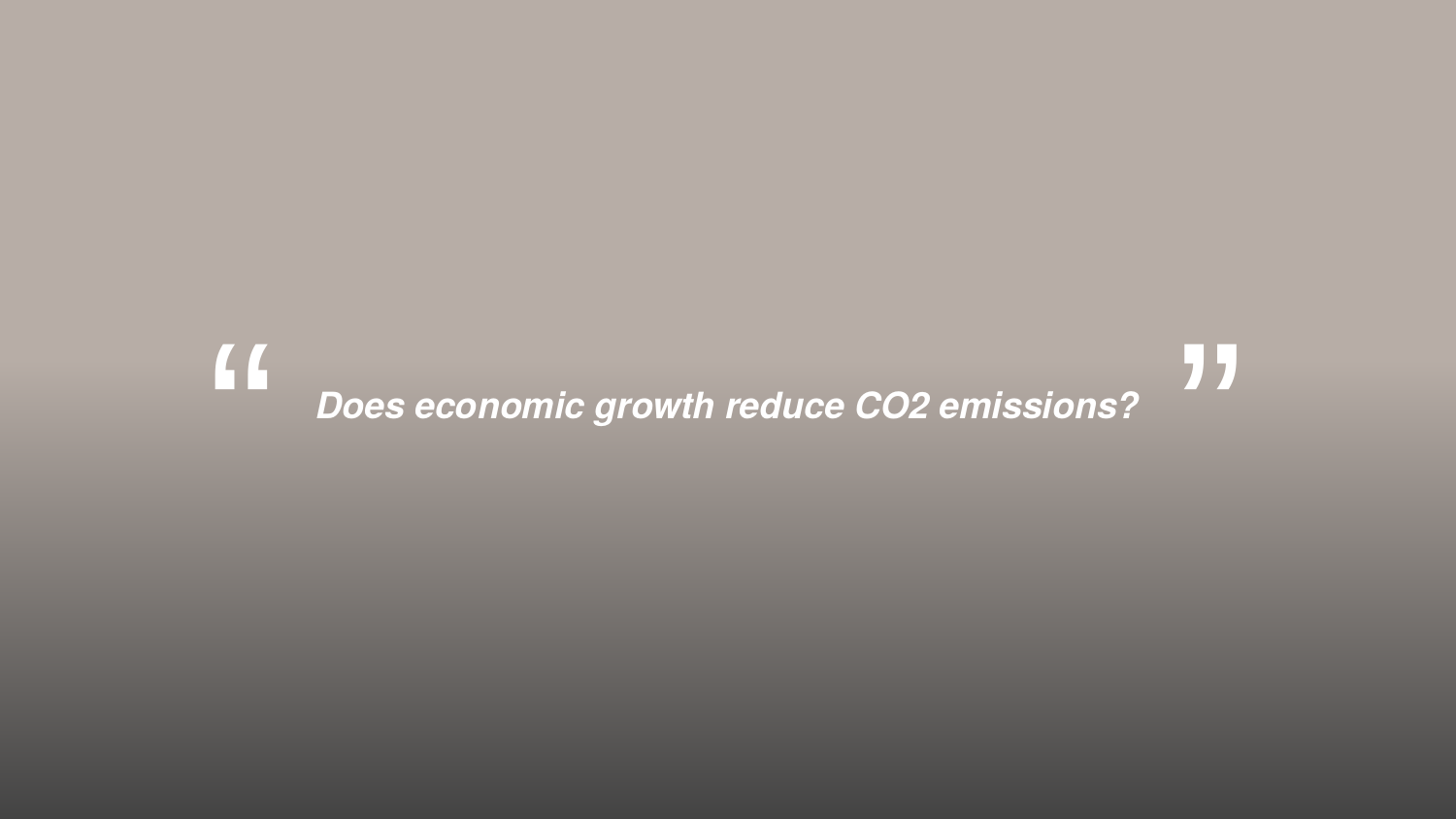

“
”
Does economic growth reduce CO2 emissions?